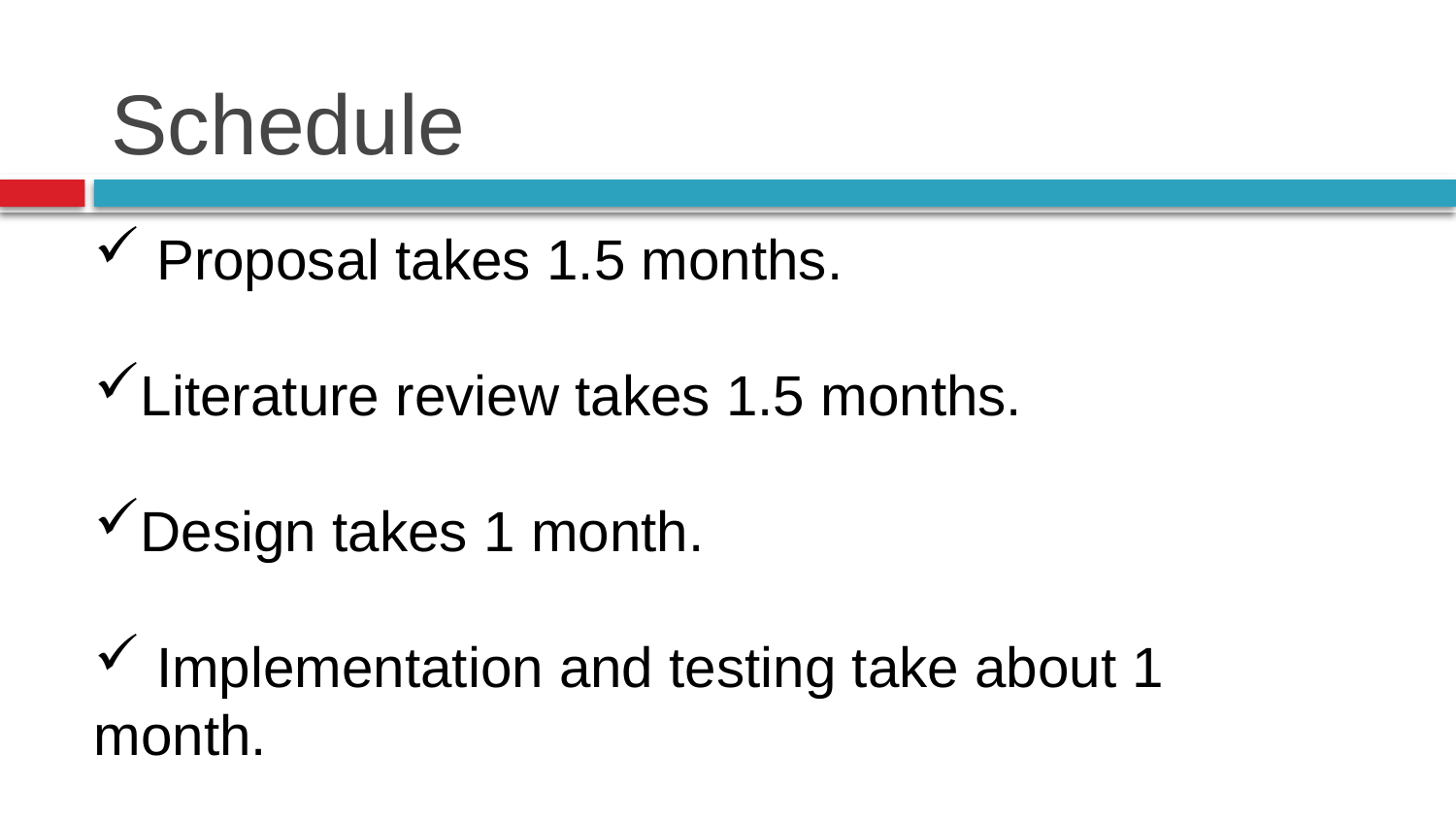

# Schedule
 Proposal takes 1.5 months.

Literature review takes 1.5 months.

Design takes 1 month.

 Implementation and testing take about 1 month.